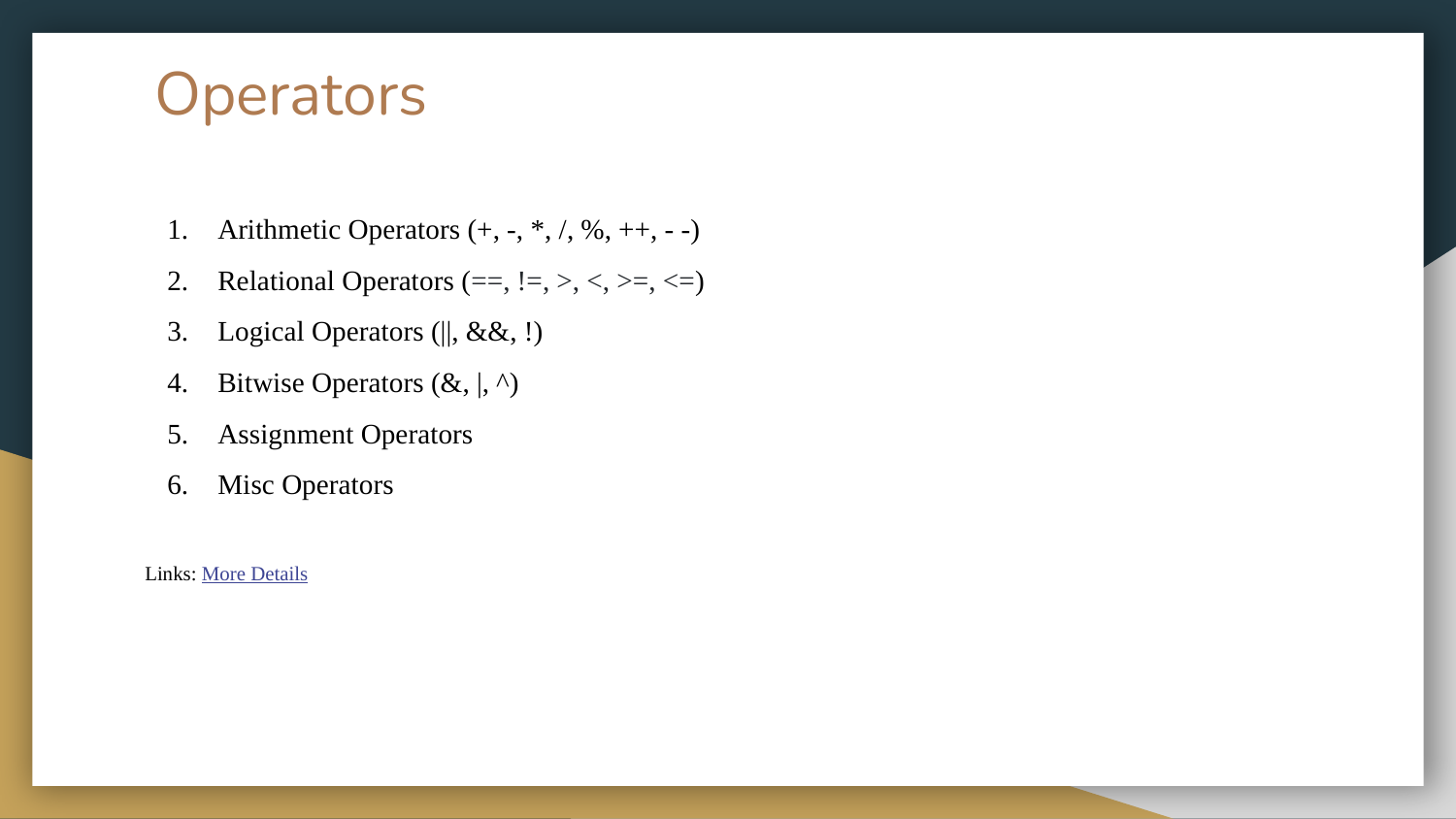

# Operators
Arithmetic Operators (+, -, *, /, %, ++, - -)
Relational Operators (==, !=, >, <, >=, <=)
Logical Operators (||, &&, !)
Bitwise Operators (&, |, ^)
Assignment Operators
Misc Operators
Links: More Details